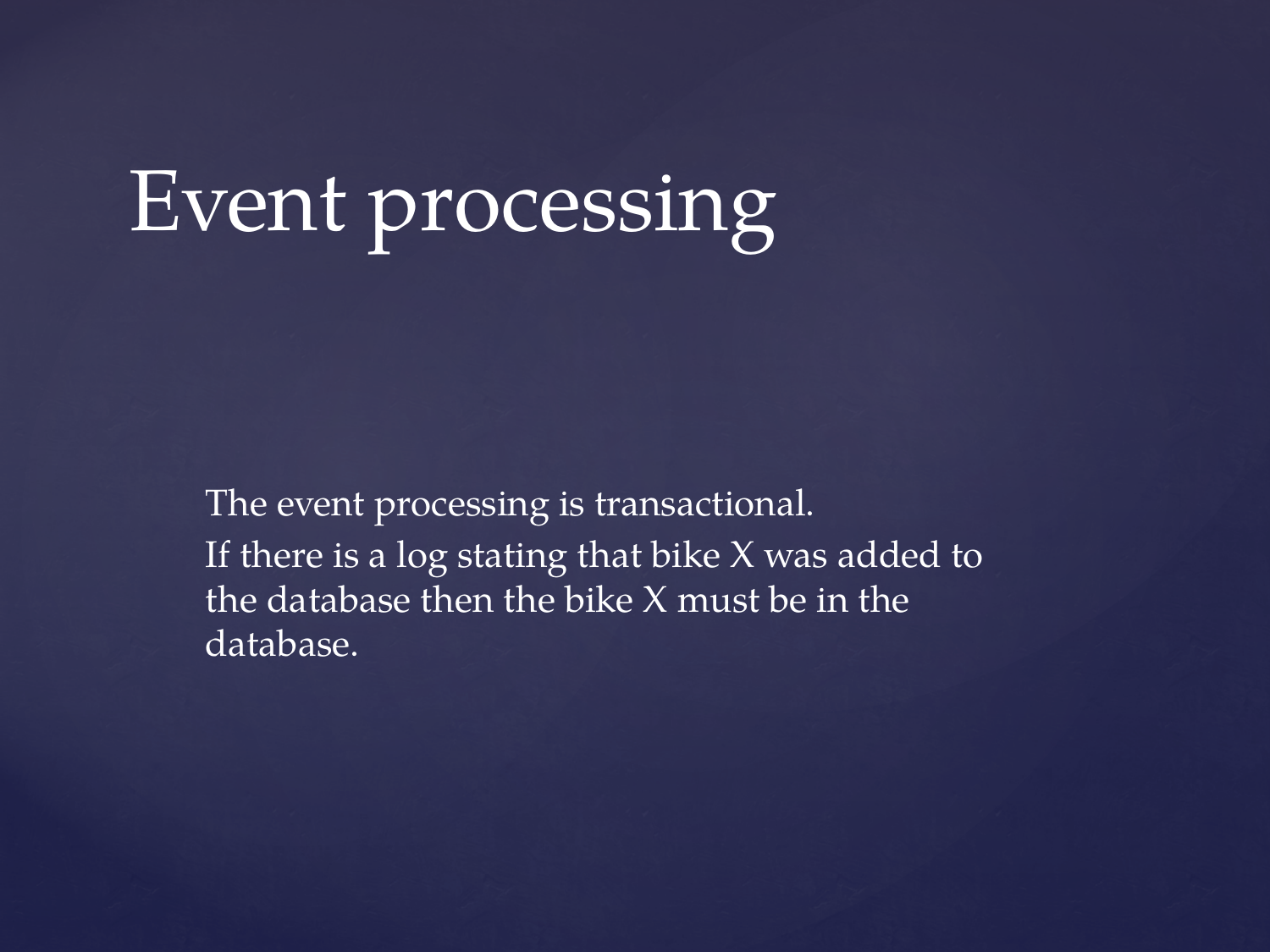

# Event processing
The event processing is transactional.
If there is a log stating that bike X was added to the database then the bike X must be in the database.